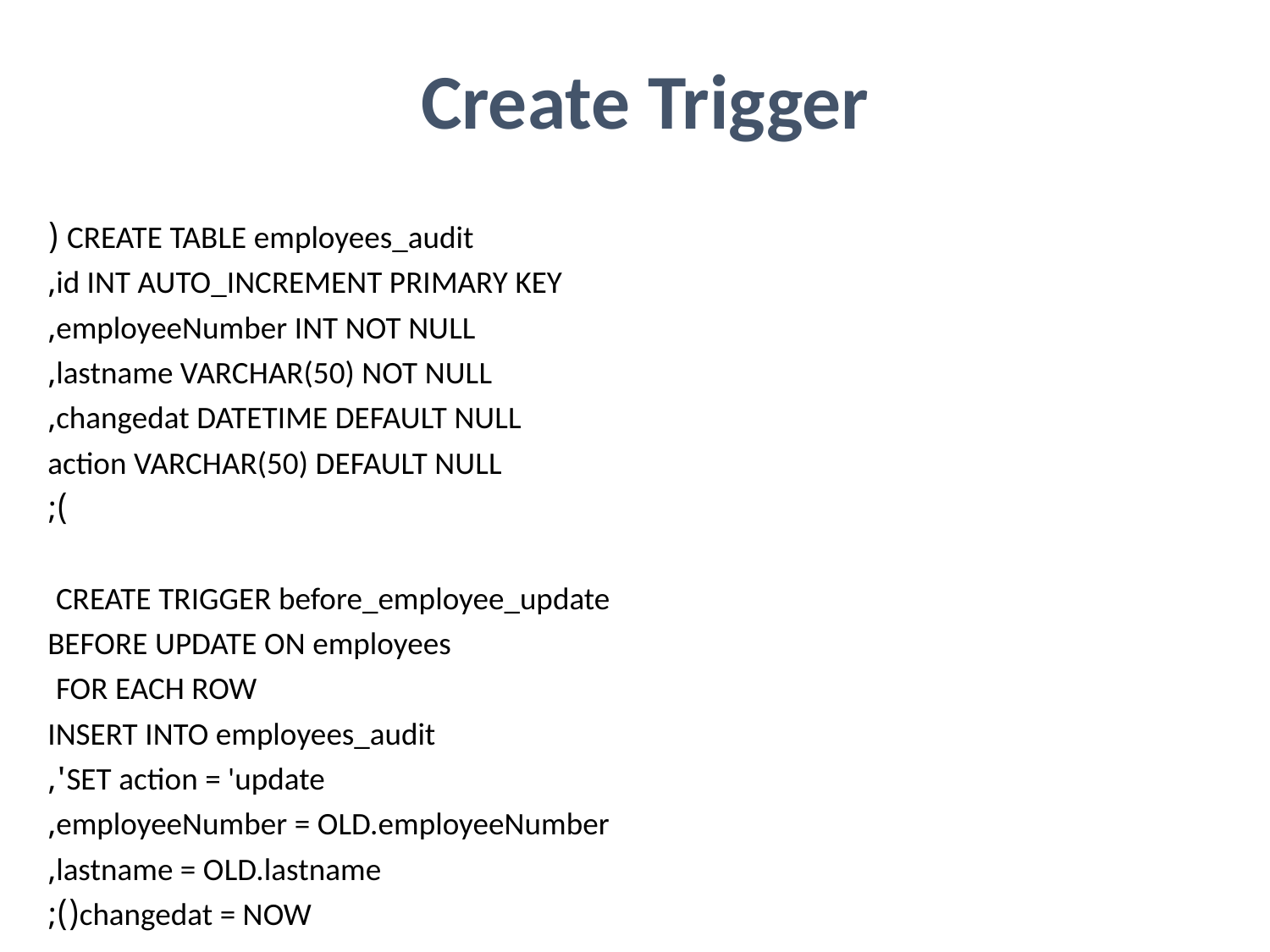

# Create Trigger

CREATE TABLE employees_audit (
    id INT AUTO_INCREMENT PRIMARY KEY,
    employeeNumber INT NOT NULL,
    lastname VARCHAR(50) NOT NULL,
    changedat DATETIME DEFAULT NULL,
    action VARCHAR(50) DEFAULT NULL
);

CREATE TRIGGER before_employee_update
    BEFORE UPDATE ON employees
    FOR EACH ROW
INSERT INTO employees_audit
SET action = 'update',
     employeeNumber = OLD.employeeNumber,
     lastname = OLD.lastname,
     changedat = NOW();